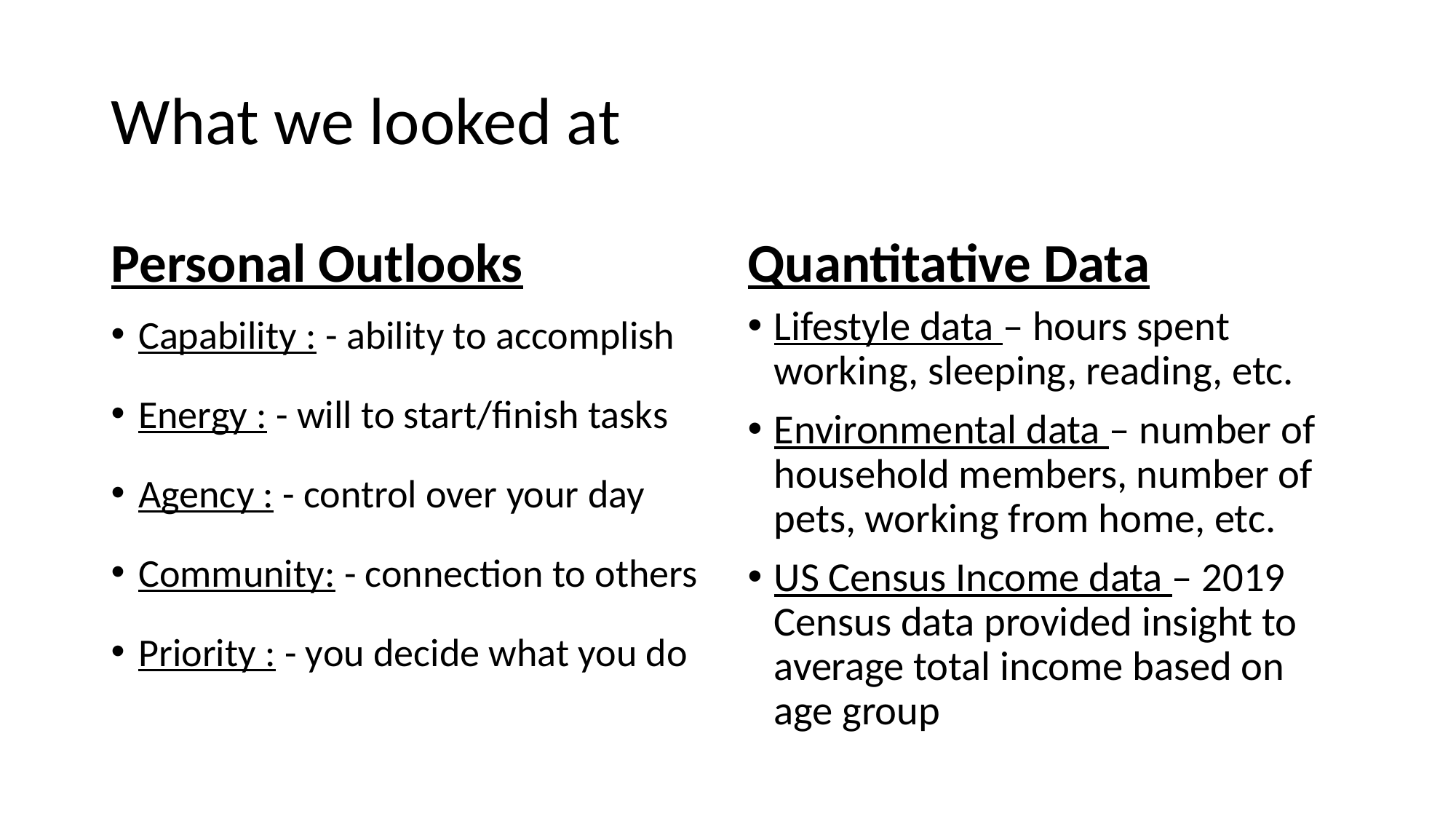

# What we looked at
Personal Outlooks
Quantitative Data
Capability : - ability to accomplish
Energy : - will to start/finish tasks
Agency : - control over your day
Community: - connection to others
Priority : - you decide what you do

Lifestyle data – hours spent working, sleeping, reading, etc.
Environmental data – number of household members, number of pets, working from home, etc.
US Census Income data – 2019 Census data provided insight to average total income based on age group